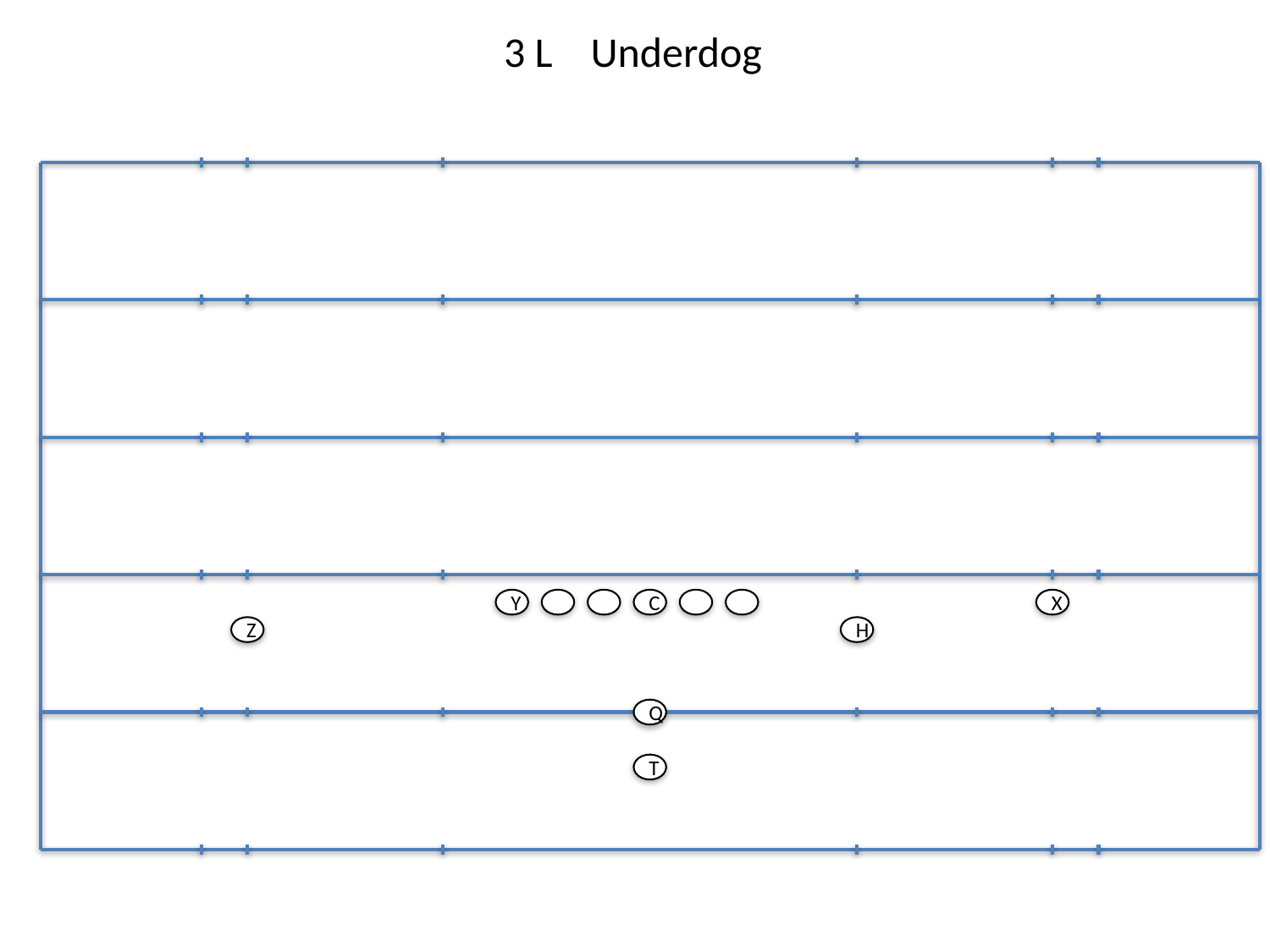

3 L    Underdog
Y

C

X
Z
H
Q
T